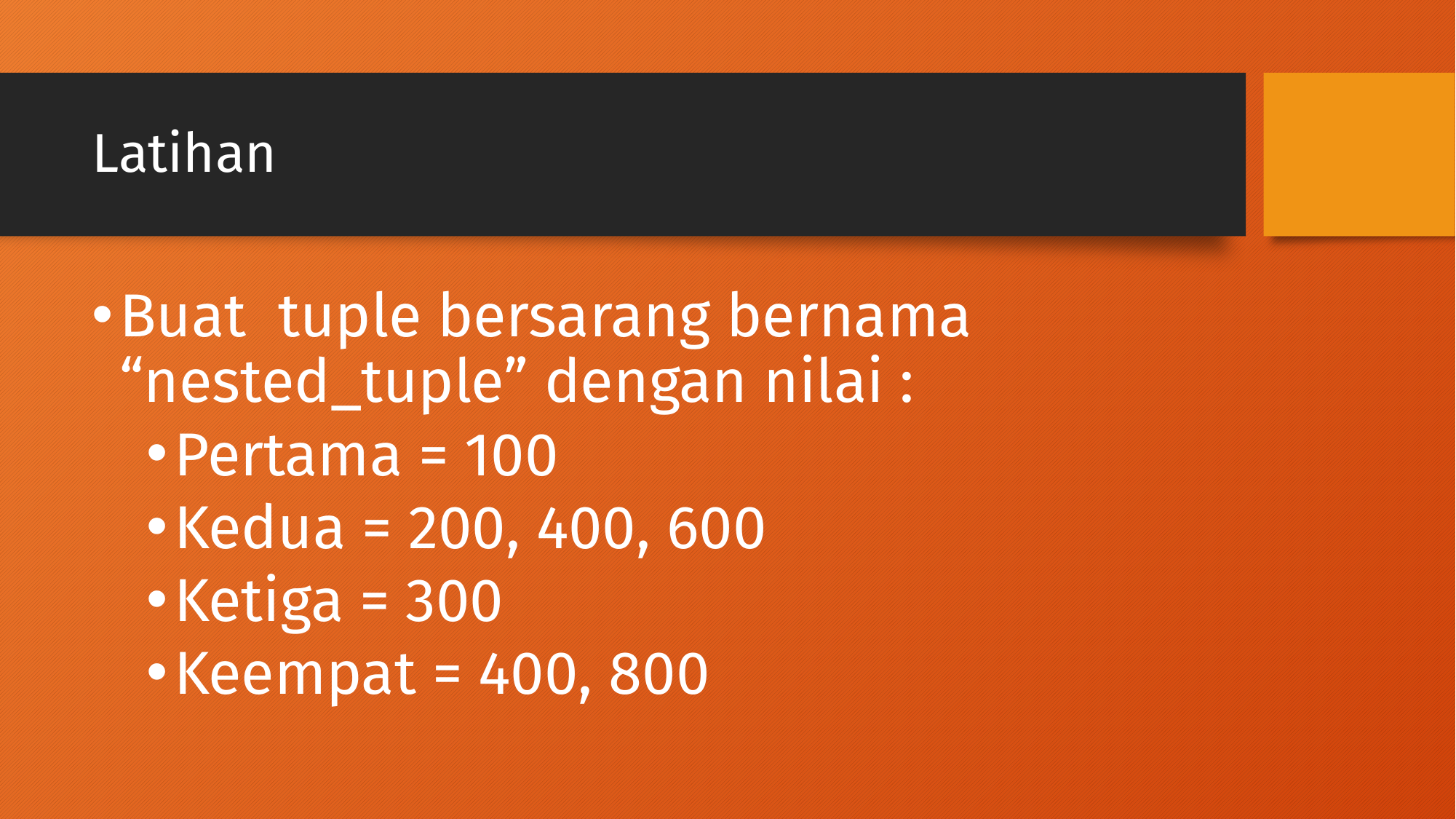

# Latihan
Buat  tuple bersarang bernama “nested_tuple” dengan nilai :
Pertama = 100
Kedua = 200, 400, 600
Ketiga = 300
Keempat = 400, 800